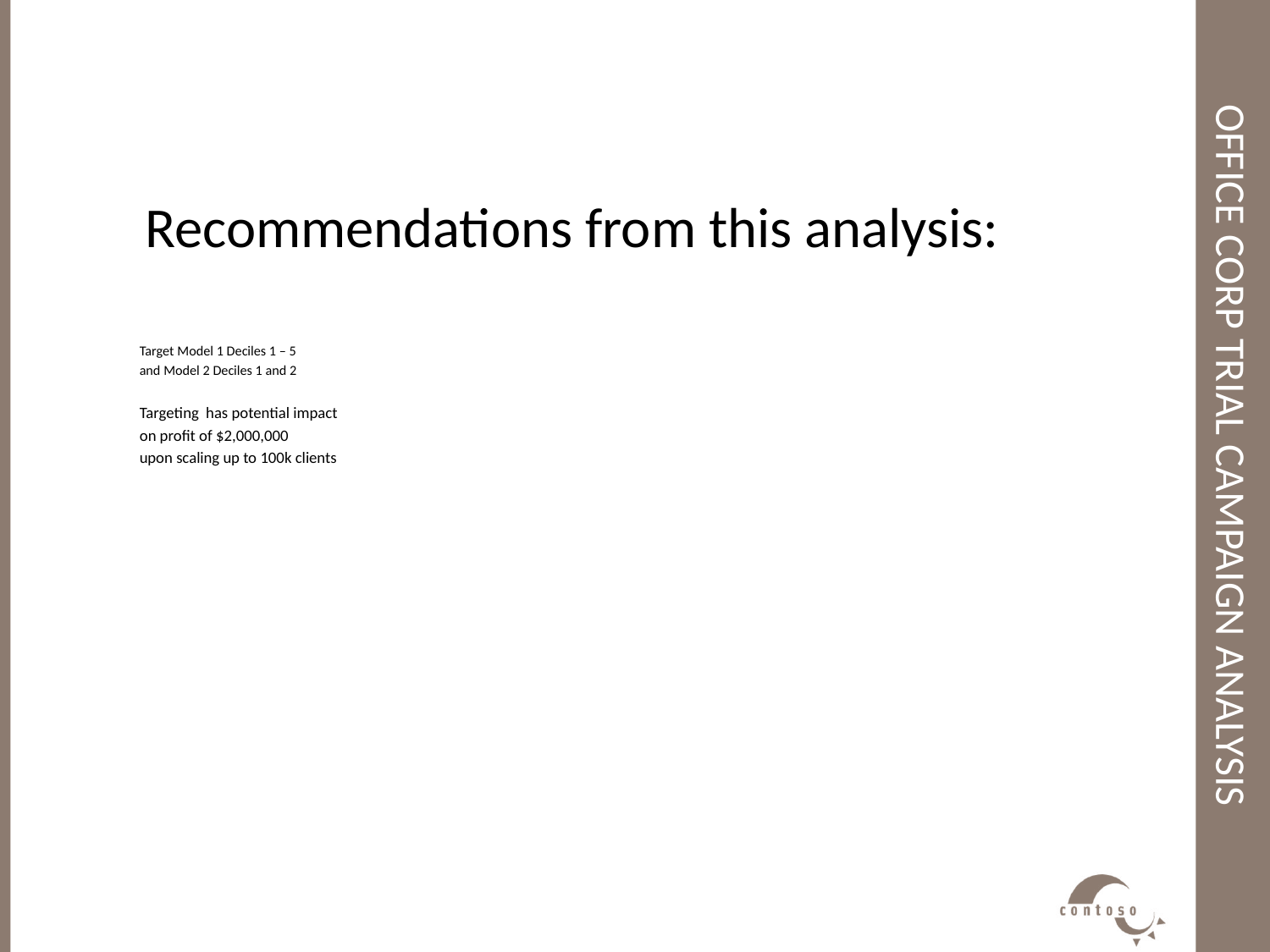

# Office Corp trial campaign analysis
Recommendations from this analysis
Recommendations from this analysis:
Target Model 1 Deciles 1 – 5
and Model 2 Deciles 1 and 2

Targeting  has potential impact
on profit of $2,000,000
upon scaling up to 100k clients